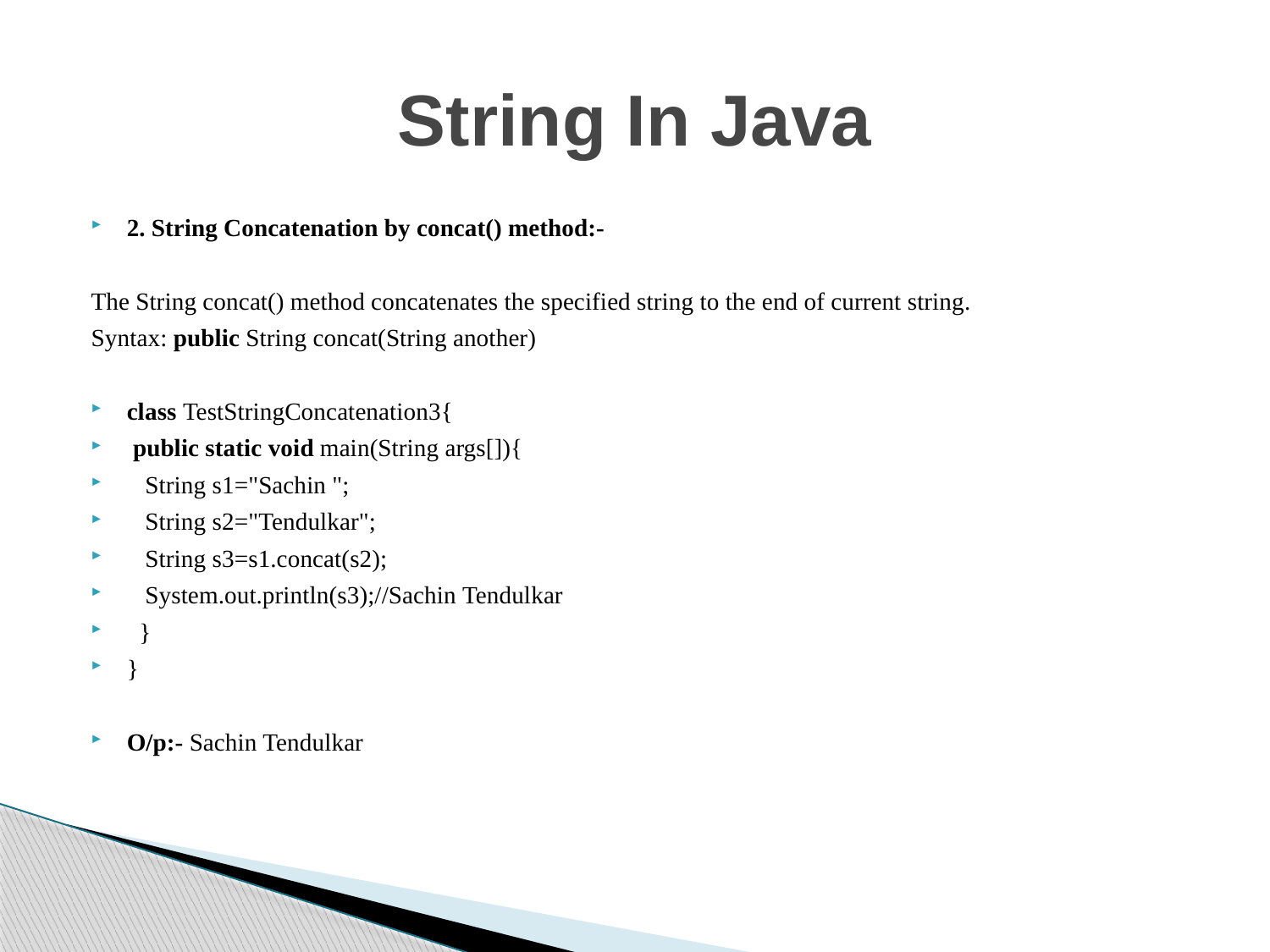

# String In Java
2. String Concatenation by concat() method:-

The String concat() method concatenates the specified string to the end of current string.
Syntax: public String concat(String another)

class TestStringConcatenation3{
 public static void main(String args[]){
   String s1="Sachin ";
   String s2="Tendulkar";
   String s3=s1.concat(s2);
   System.out.println(s3);//Sachin Tendulkar
  }
}

O/p:- Sachin Tendulkar